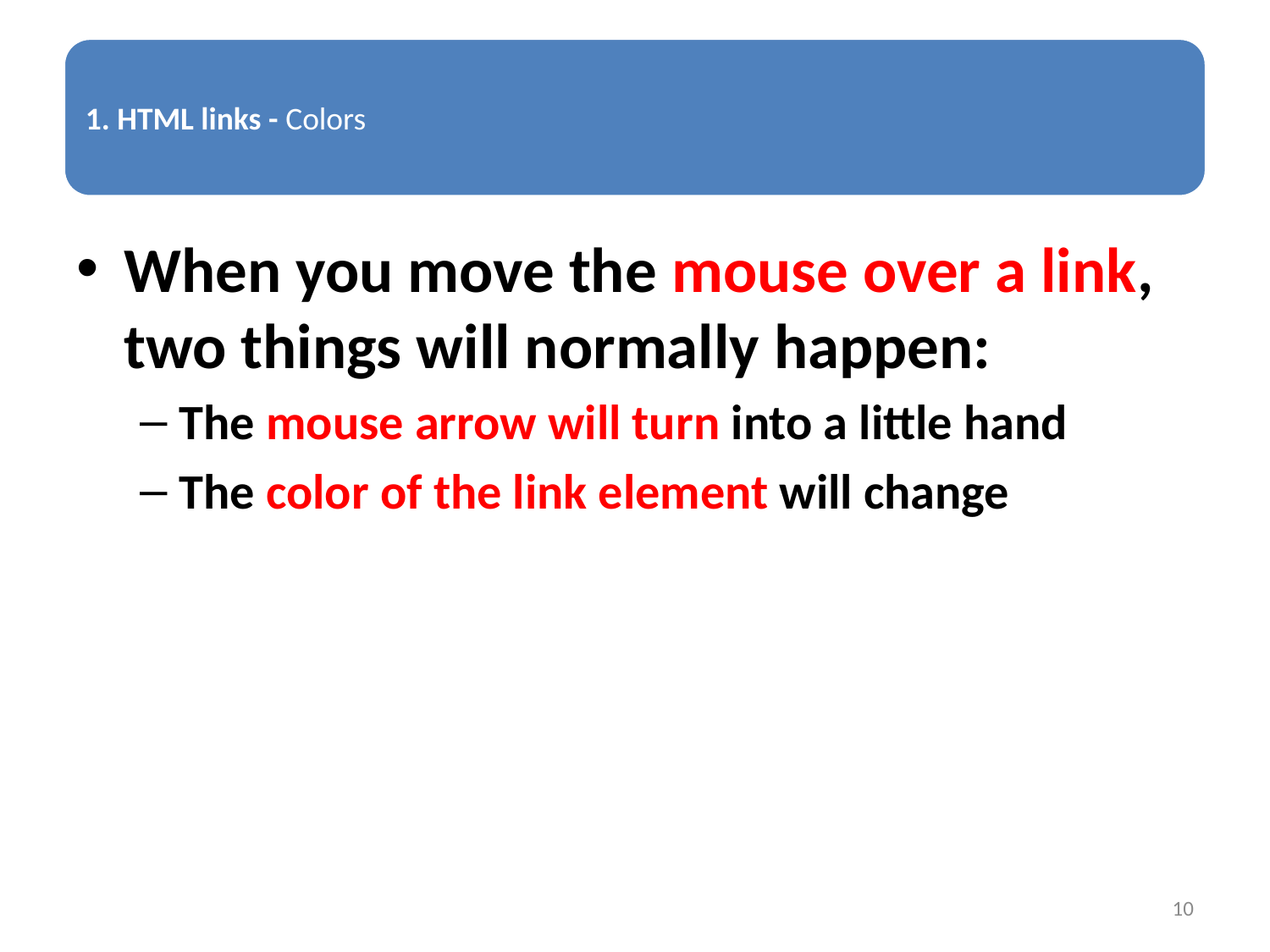

1. HTML links - Colors
When you move the mouse over a link, two things will normally happen:
The mouse arrow will turn into a little hand
The color of the link element will change

10